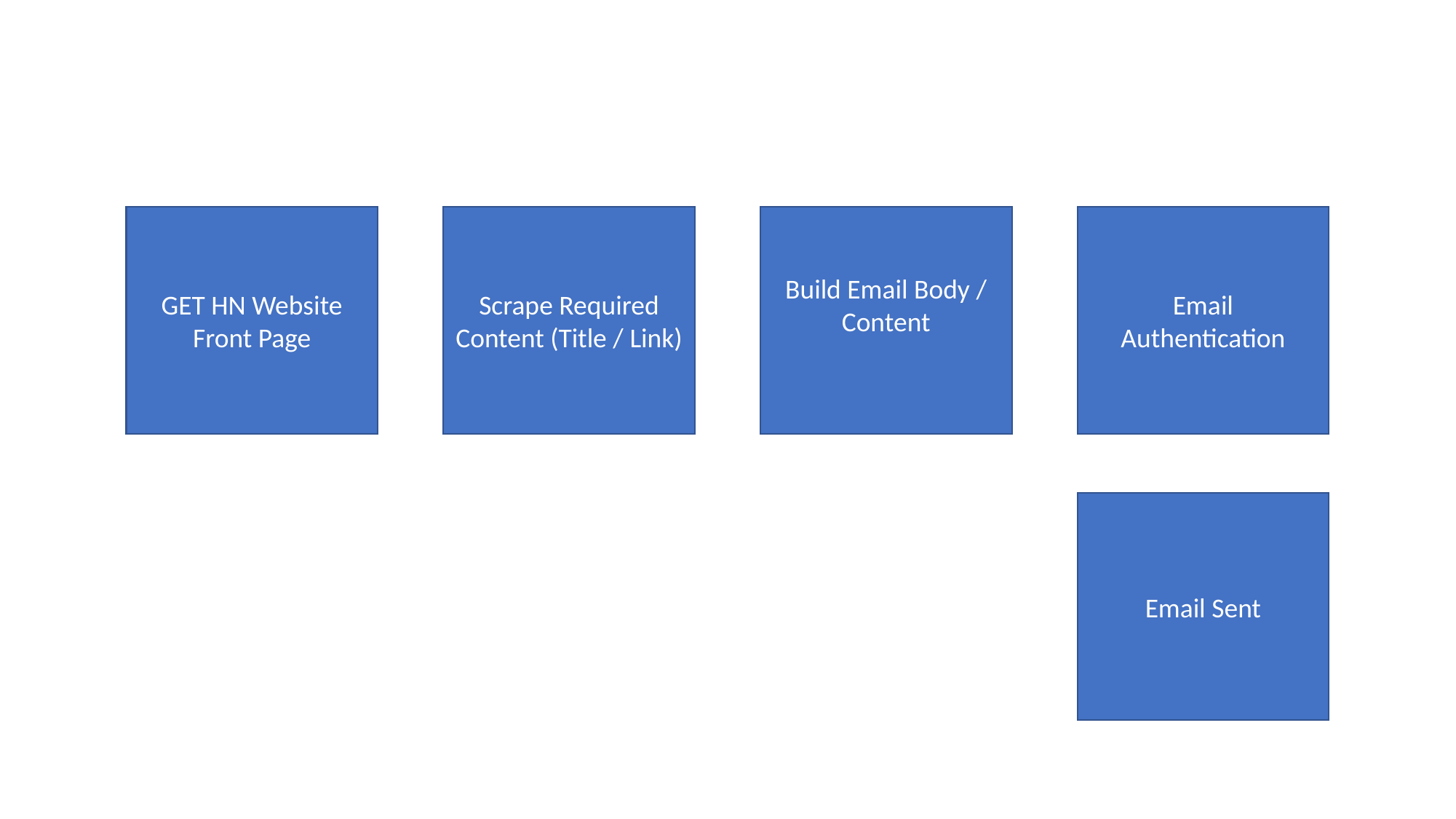

GET HN Website Front Page
Scrape Required Content (Title / Link)
Build Email Body / Content

Email Authentication
Email Sent